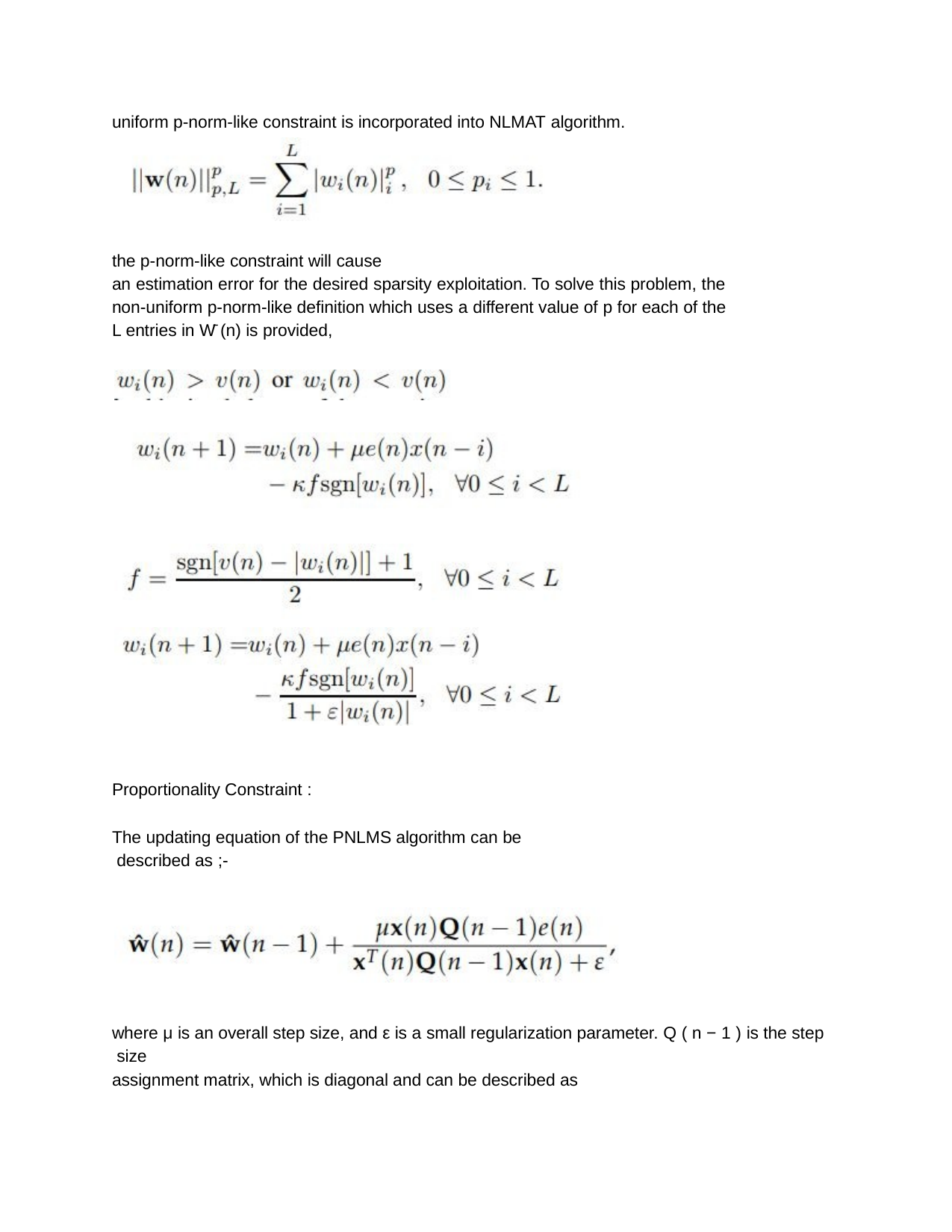

uniform p-norm-like constraint is incorporated into NLMAT algorithm.

the p-norm-like constraint will cause
an estimation error for the desired sparsity exploitation. To solve this problem, the  non-uniform p-norm-like definition which uses a different value of p for each of the  L entries in W̄ (n) is provided,

Proportionality Constraint :

The updating equation of the PNLMS algorithm can be  described as ;-

where μ is an overall step size, and ε is a small regularization parameter. Q ( n − 1 ) is the step  size
assignment matrix, which is diagonal and can be described as